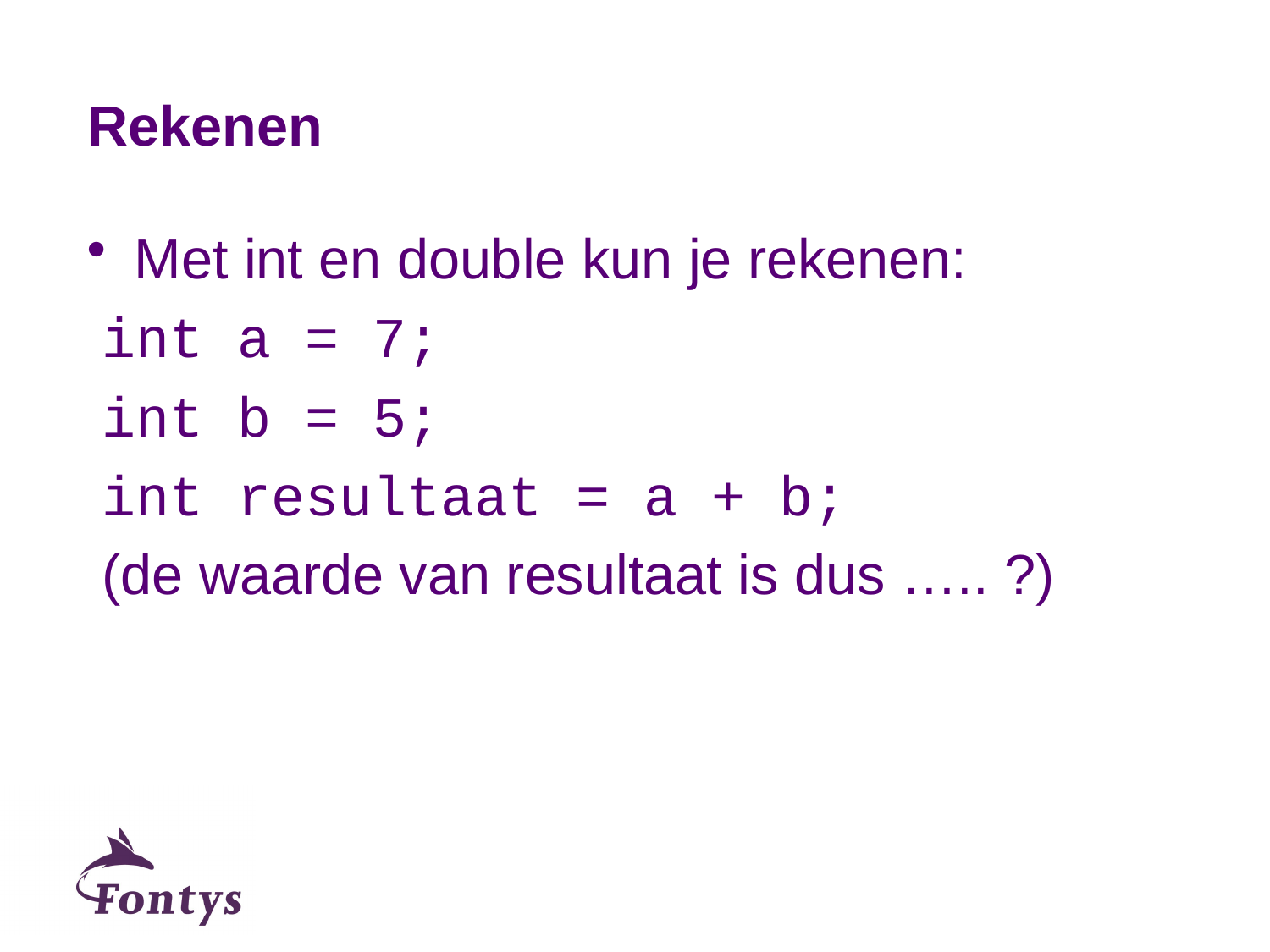

# Rekenen
Met int en double kun je rekenen:
int a = 7;
int b = 5;
int resultaat = a + b;
(de waarde van resultaat is dus ….. ?)